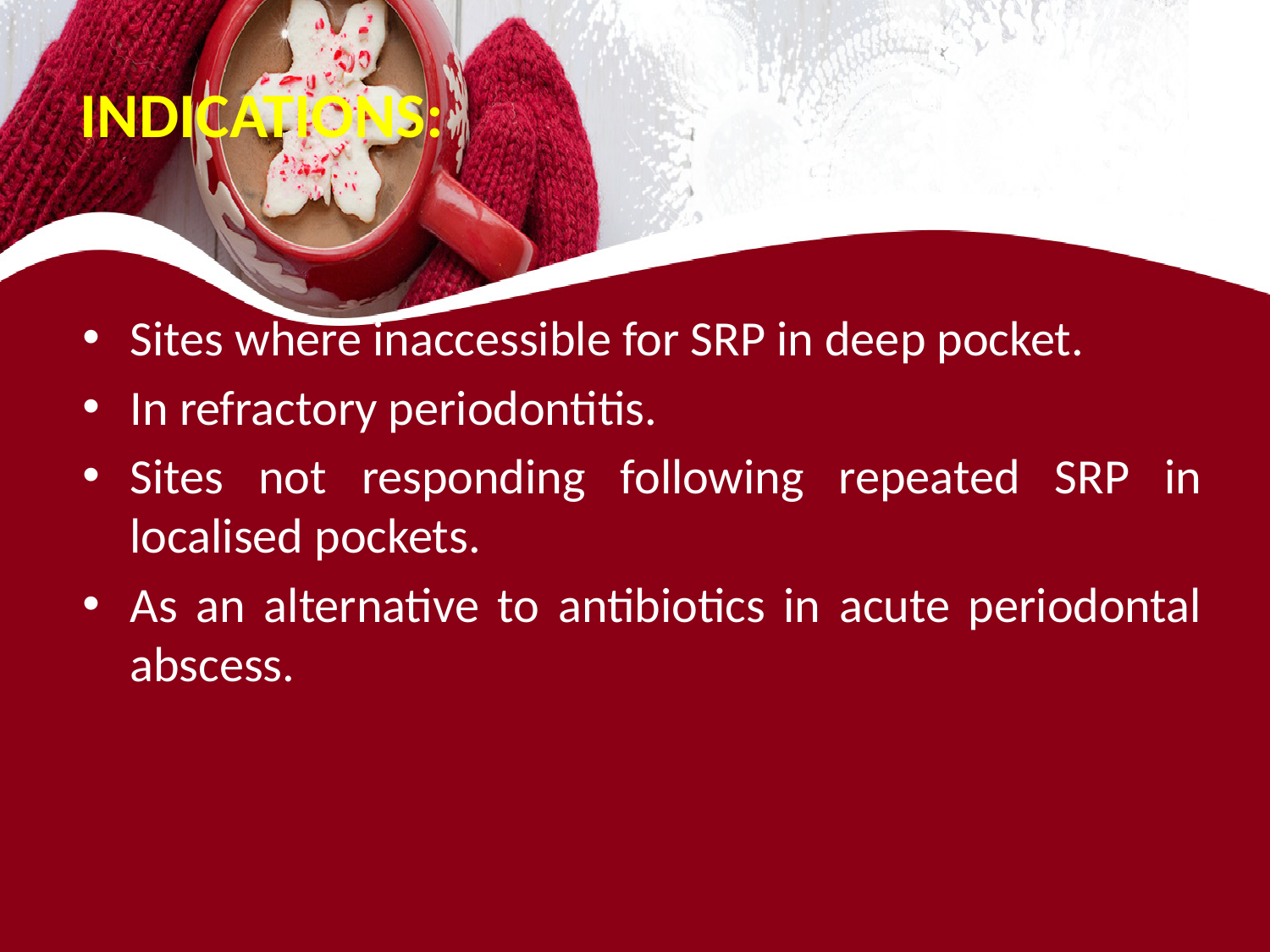

# INDICATIONS:
Sites where inaccessible for SRP in deep pocket.
In refractory periodontitis.
Sites not responding following repeated SRP in localised pockets.
As an alternative to antibiotics in acute periodontal abscess.